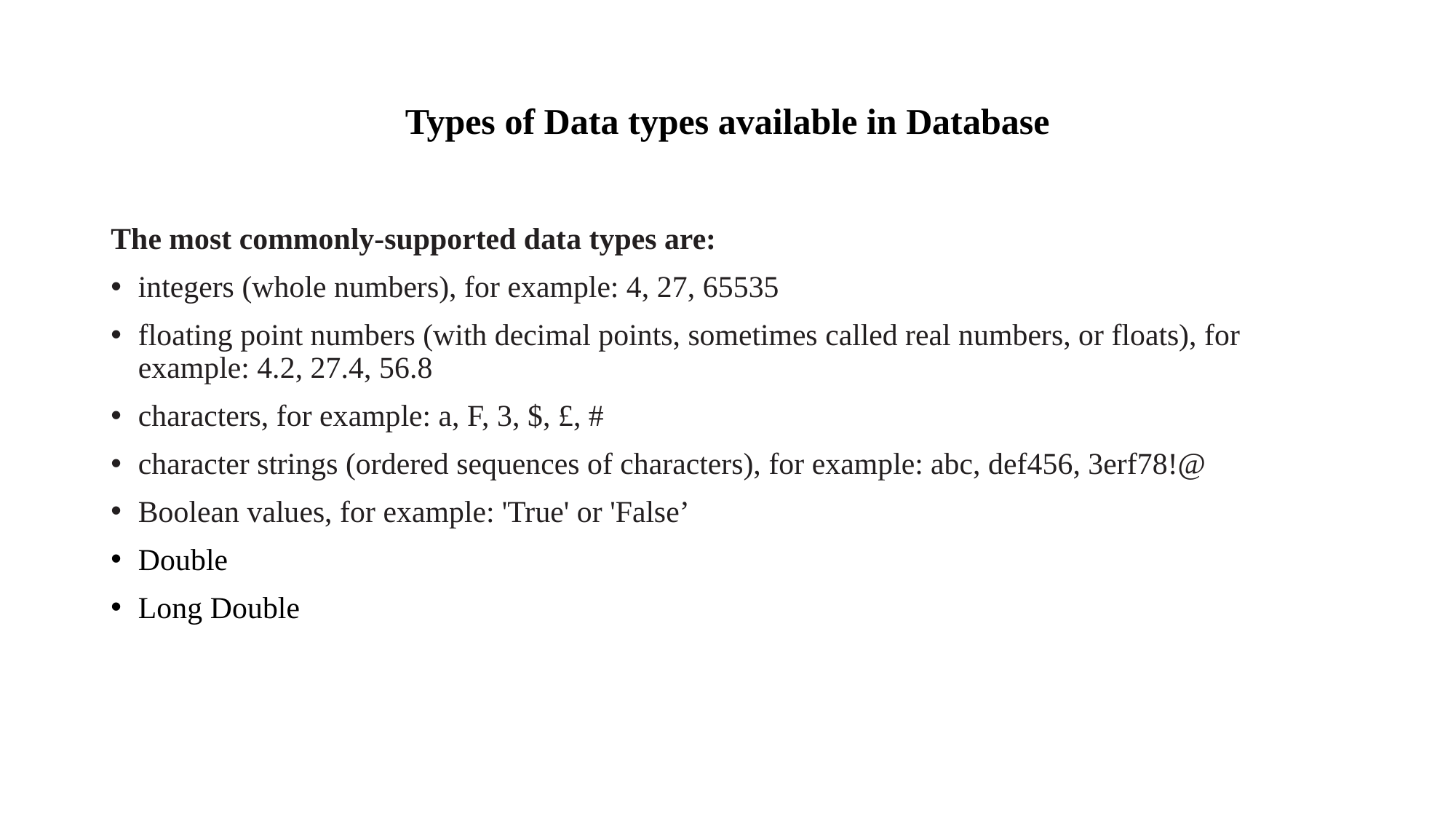

# Types of Data types available in Database
The most commonly-supported data types are:
integers (whole numbers), for example: 4, 27, 65535
floating point numbers (with decimal points, sometimes called real numbers, or floats), for example: 4.2, 27.4, 56.8
characters, for example: a, F, 3, $, £, #
character strings (ordered sequences of characters), for example: abc, def456, 3erf78!@
Boolean values, for example: 'True' or 'False’
Double
Long Double